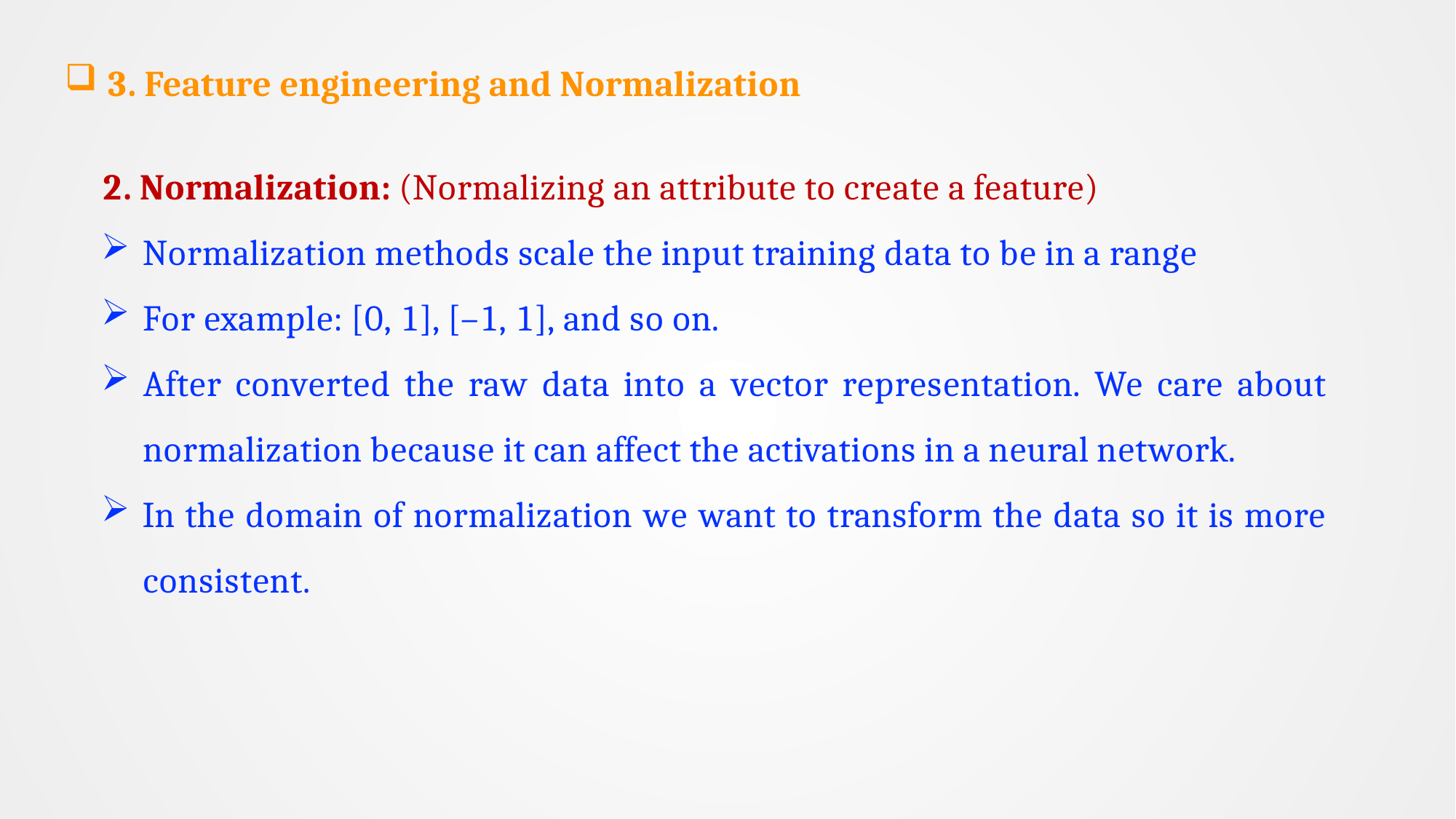

3. Feature engineering and Normalization
2. Normalization: (Normalizing an attribute to create a feature)
Normalization methods scale the input training data to be in a range
For example: [0, 1], [–1, 1], and so on.
After converted the raw data into a vector representation. We care about normalization because it can affect the activations in a neural network.
In the domain of normalization we want to transform the data so it is more consistent.